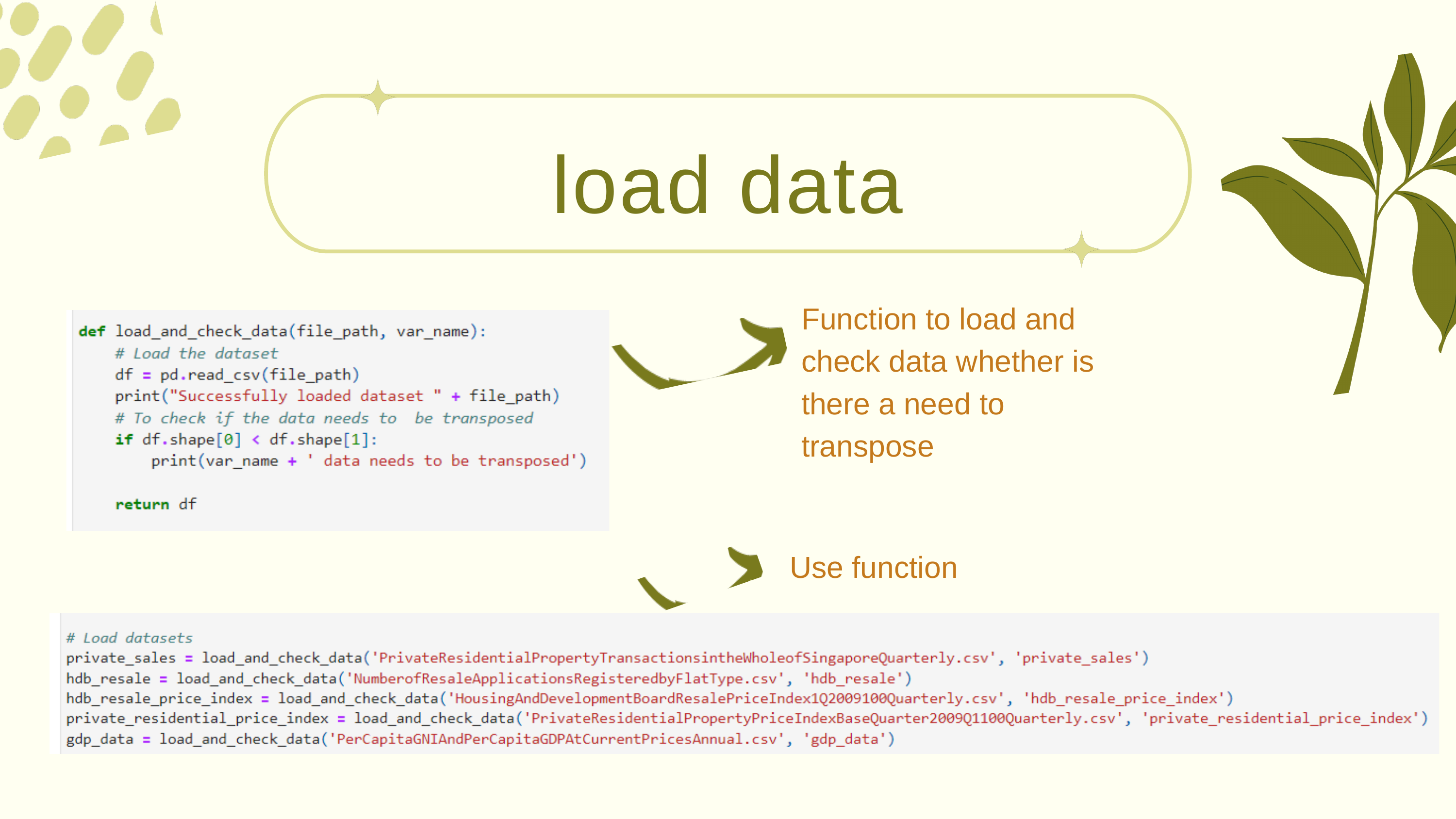

load data

Function to load and check data whether is there a need to transpose

Use function